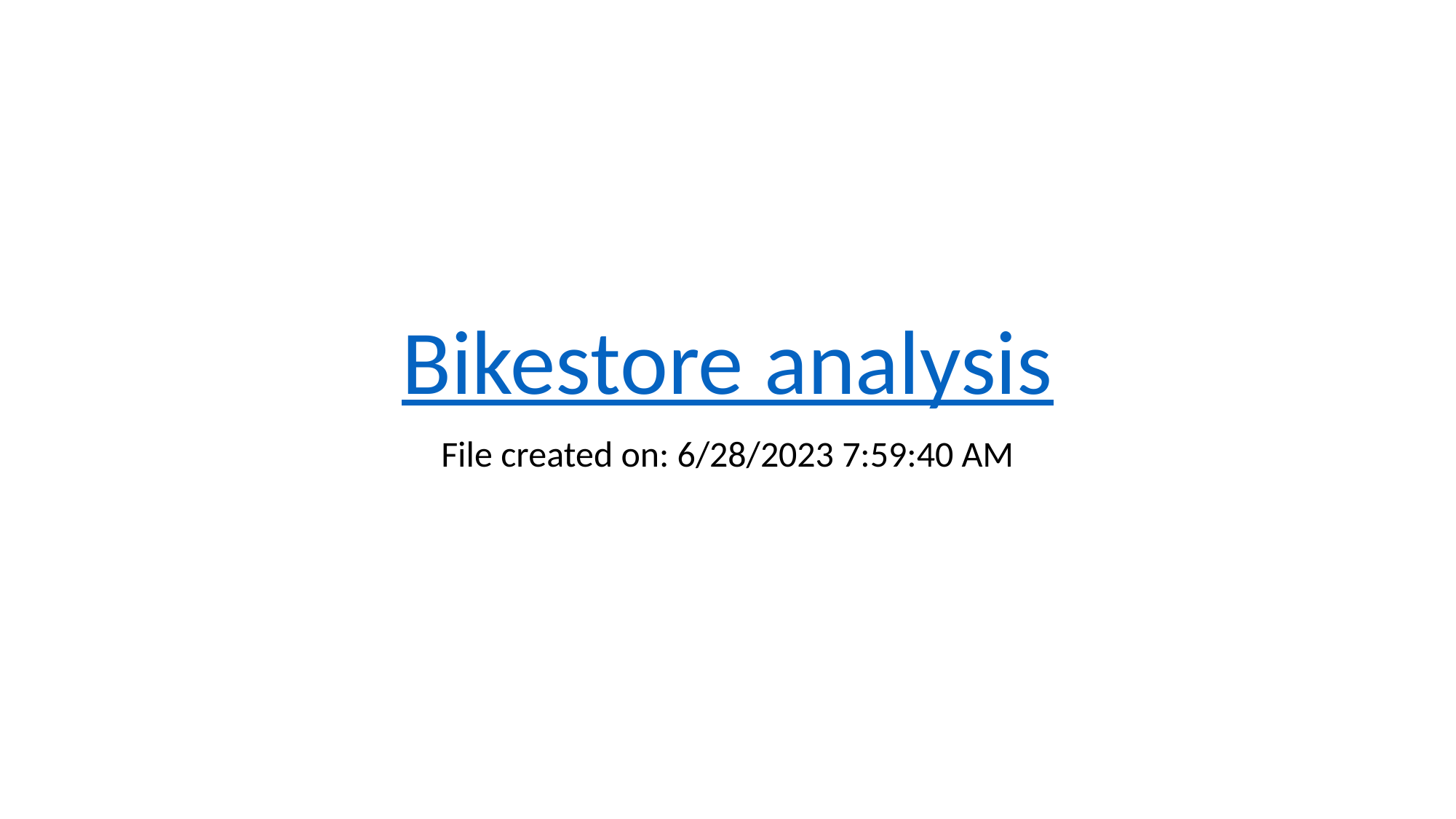

# Bikestore analysis
File created on: 6/28/2023 7:59:40 AM